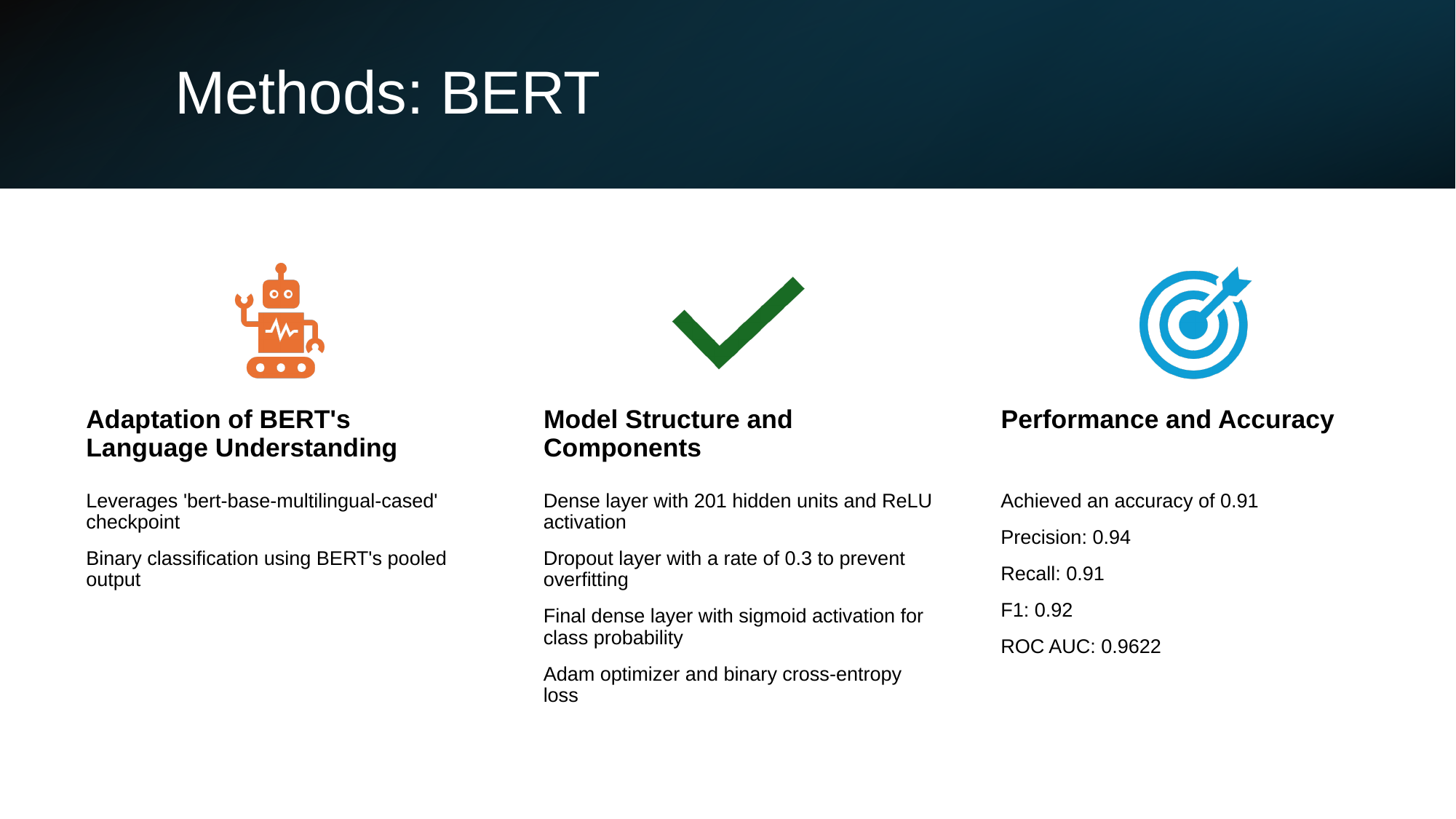

# Methods: BERT

Adaptation of BERT's Language Understanding

Model Structure and Components

Performance and Accuracy

Leverages 'bert-base-multilingual-cased' checkpoint
Binary classification using BERT's pooled output
Dense layer with 201 hidden units and ReLU activation
Dropout layer with a rate of 0.3 to prevent overfitting
Final dense layer with sigmoid activation for class probability
Adam optimizer and binary cross-entropy loss
Achieved an accuracy of 0.91
Precision: 0.94
Recall: 0.91
F1: 0.92
ROC AUC: 0.9622